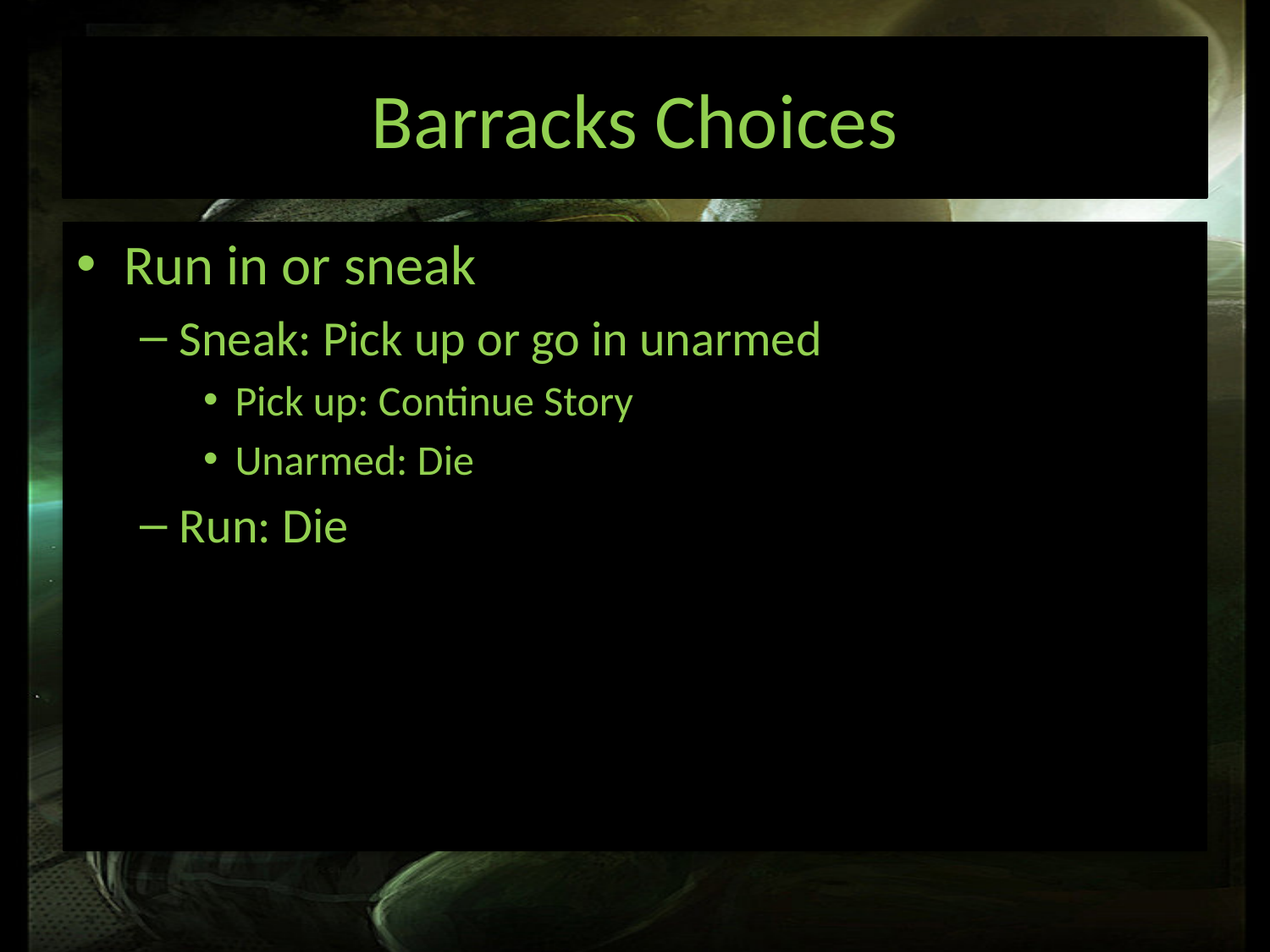

# Barracks Choices
Run in or sneak
Sneak: Pick up or go in unarmed
Pick up: Continue Story
Unarmed: Die
Run: Die